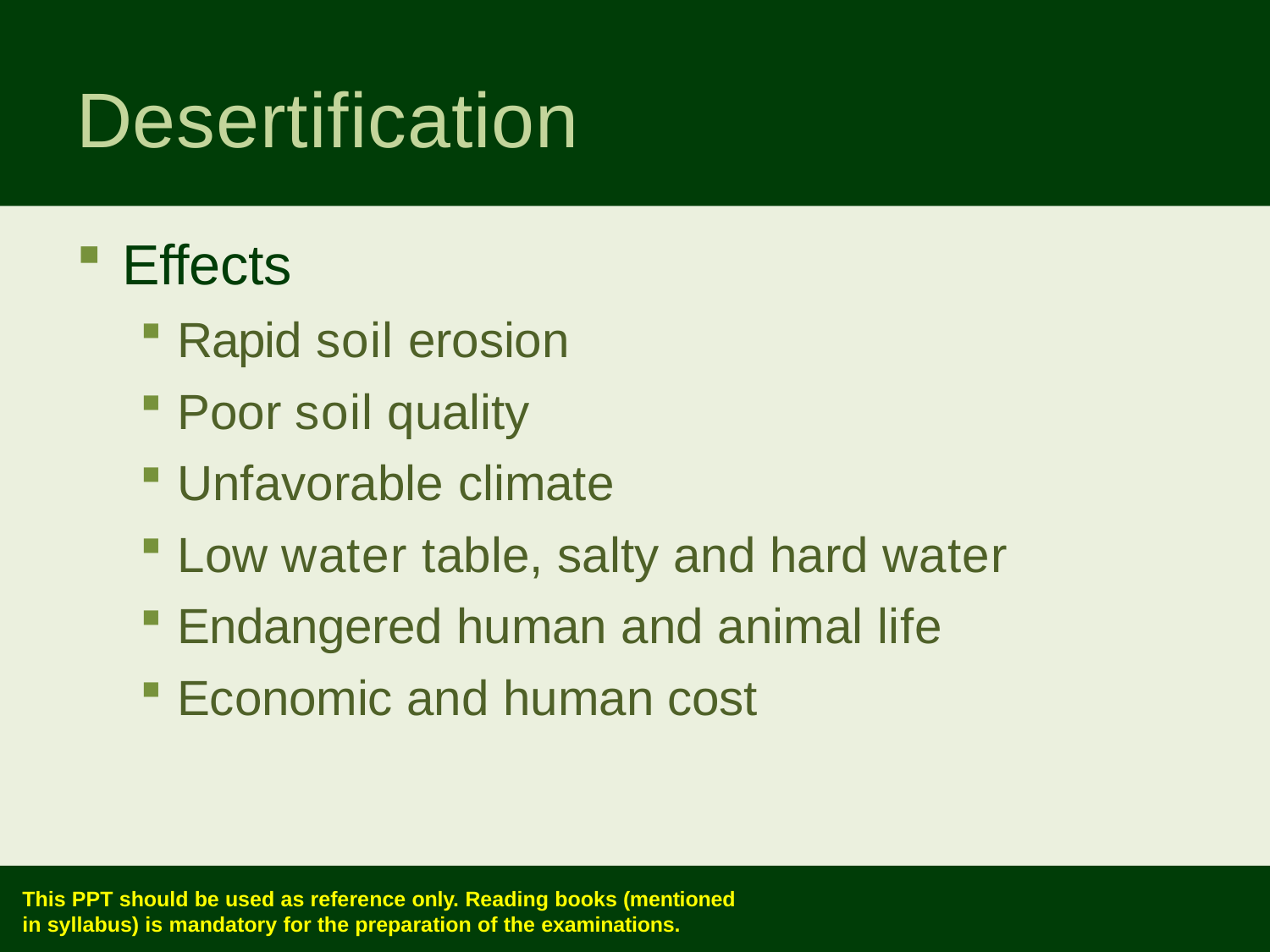

# Desertification
Effects
Rapid soil erosion
Poor soil quality
Unfavorable climate
Low water table, salty and hard water
Endangered human and animal life
Economic and human cost
This PPT should be used as reference only. Reading books (mentioned
in syllabus) is mandatory for the preparation of the examinations.